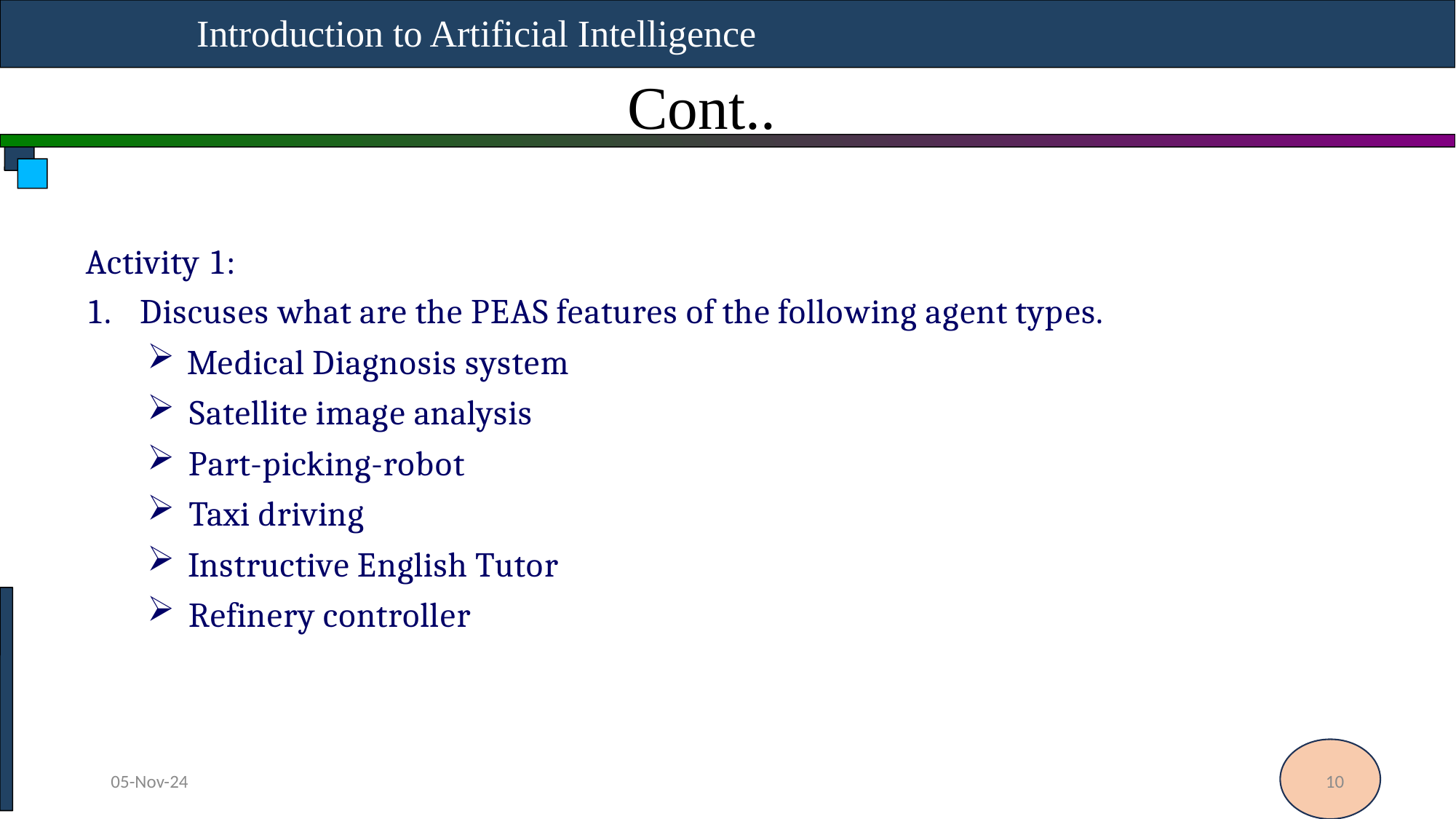

Introduction to Artificial Intelligence
Cont..

Activity 1:
Discuses what are the PEAS features of the following agent types.
Medical Diagnosis system
Satellite image analysis
Part-picking-robot
Taxi driving
Instructive English Tutor
Refinery controller

05-Nov-24
10